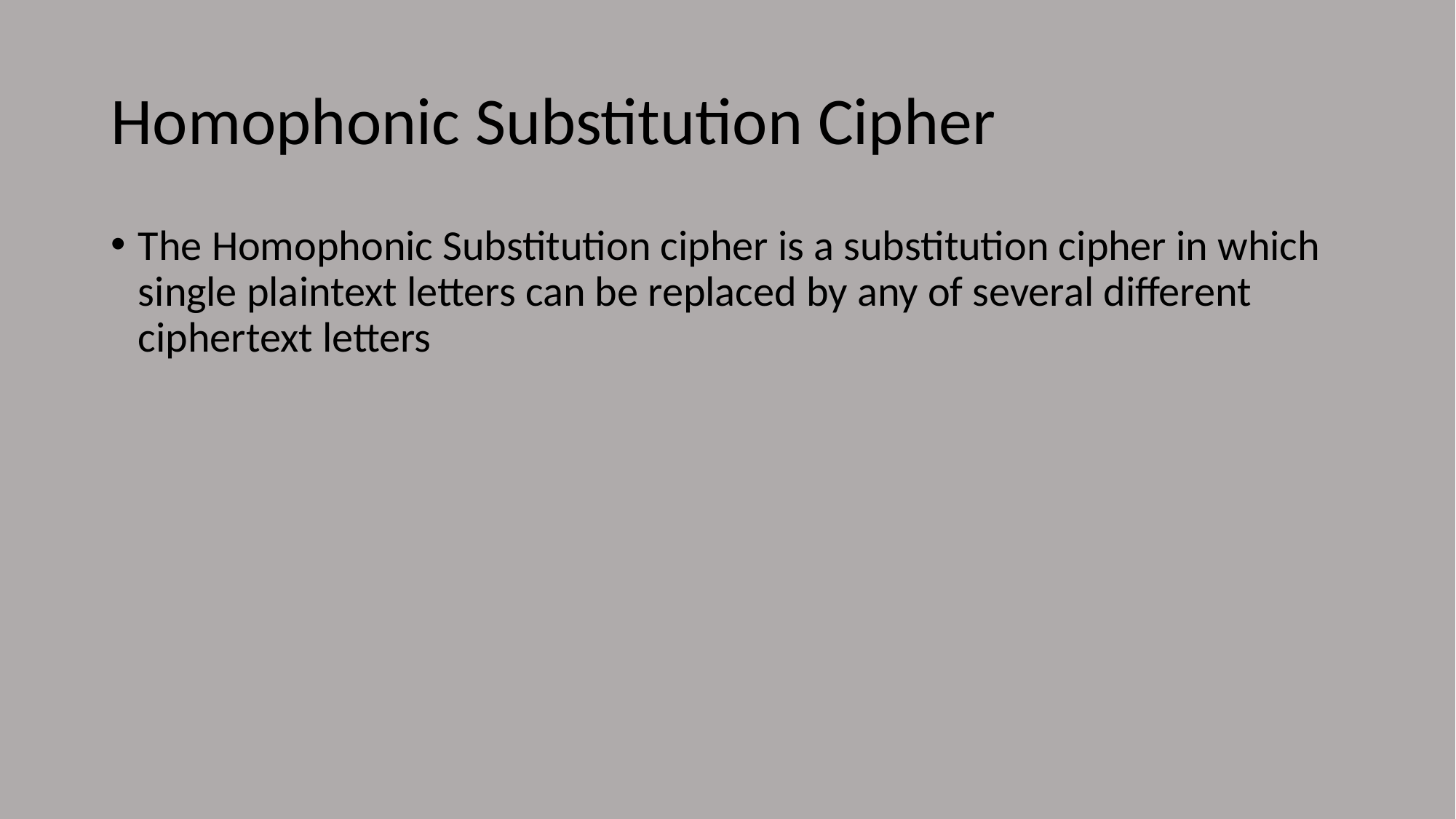

# Homophonic Substitution Cipher
The Homophonic Substitution cipher is a substitution cipher in which single plaintext letters can be replaced by any of several different ciphertext letters